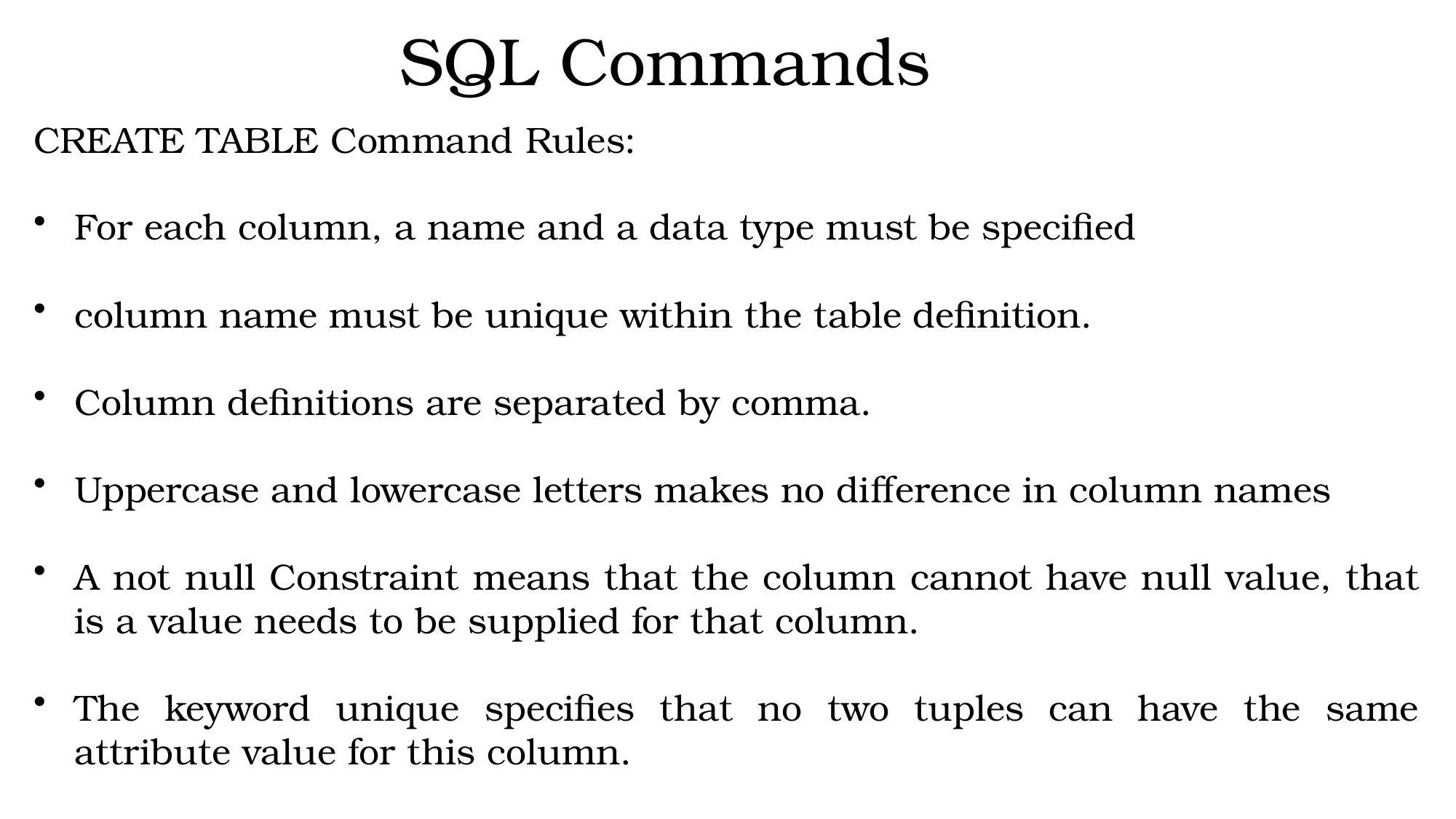

SQL Commands
CREATE TABLE Command Rules:

For each column, a name and a data type must be specified

column name must be unique within the table definition.

Column definitions are separated by comma.

Uppercase and lowercase letters makes no difference in column names

A not null Constraint means that the column cannot have null value, that is a value needs to be supplied for that column.

The keyword unique specifies that no two tuples can have the same attribute value for this column.